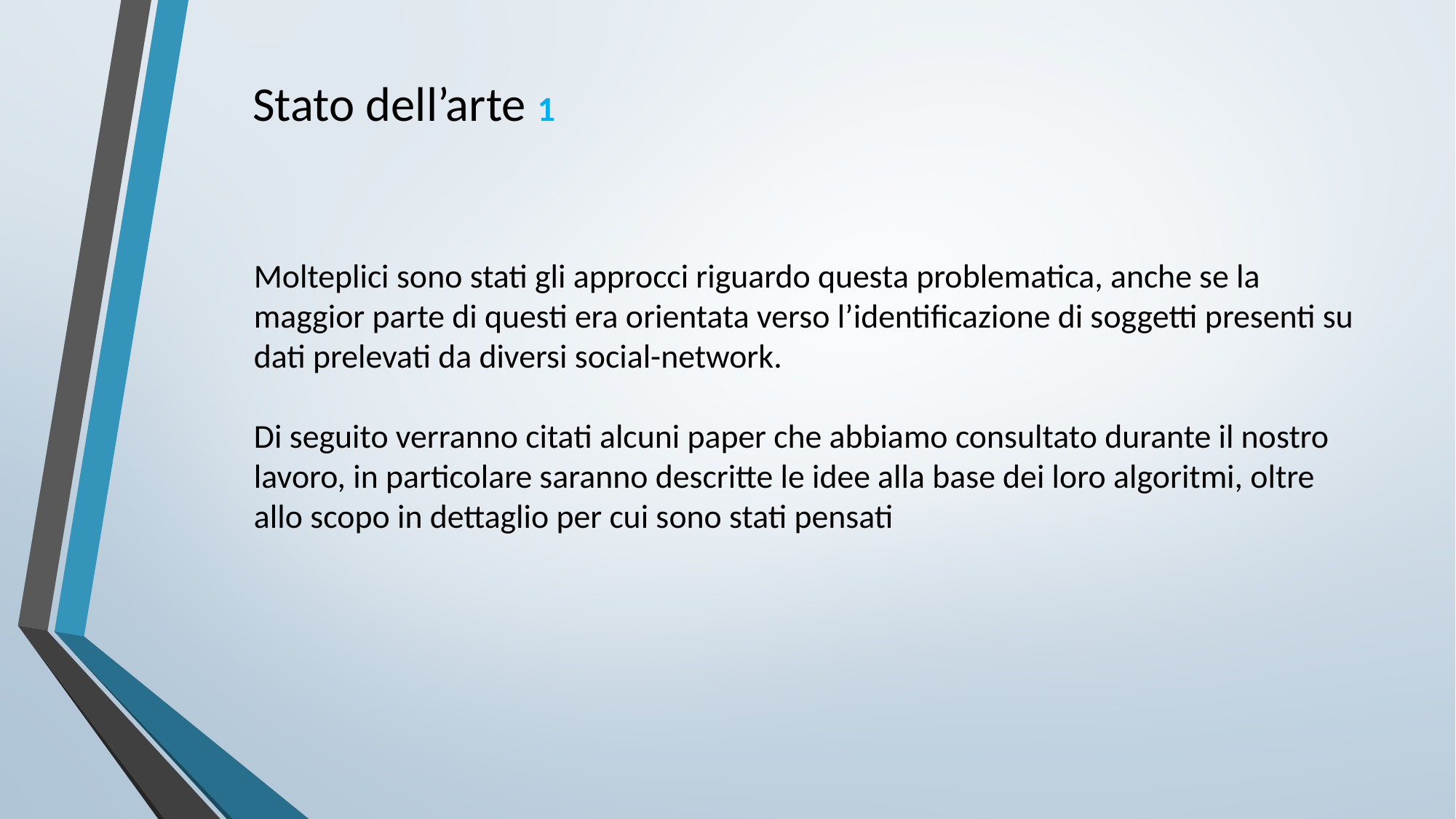

Stato dell’arte 1
Molteplici sono stati gli approcci riguardo questa problematica, anche se la maggior parte di questi era orientata verso l’identificazione di soggetti presenti su dati prelevati da diversi social-network.

Di seguito verranno citati alcuni paper che abbiamo consultato durante il nostro lavoro, in particolare saranno descritte le idee alla base dei loro algoritmi, oltre allo scopo in dettaglio per cui sono stati pensati